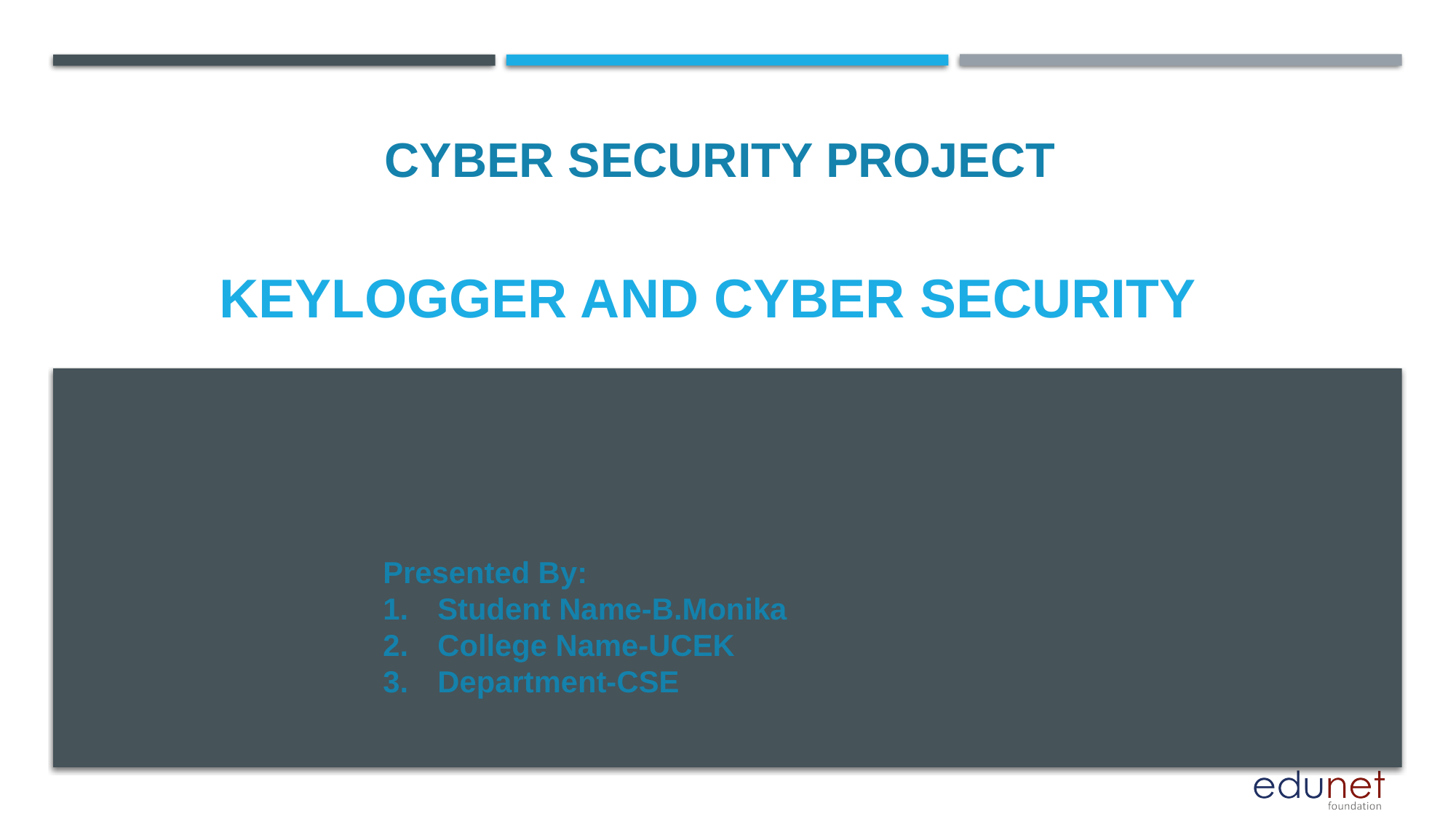

CYBER SECURITY PROJECT
# KEYLOGGER AND CYBER SECURITY
Presented By:
Student Name-B.Monika
College Name-UCEK
Department-CSE